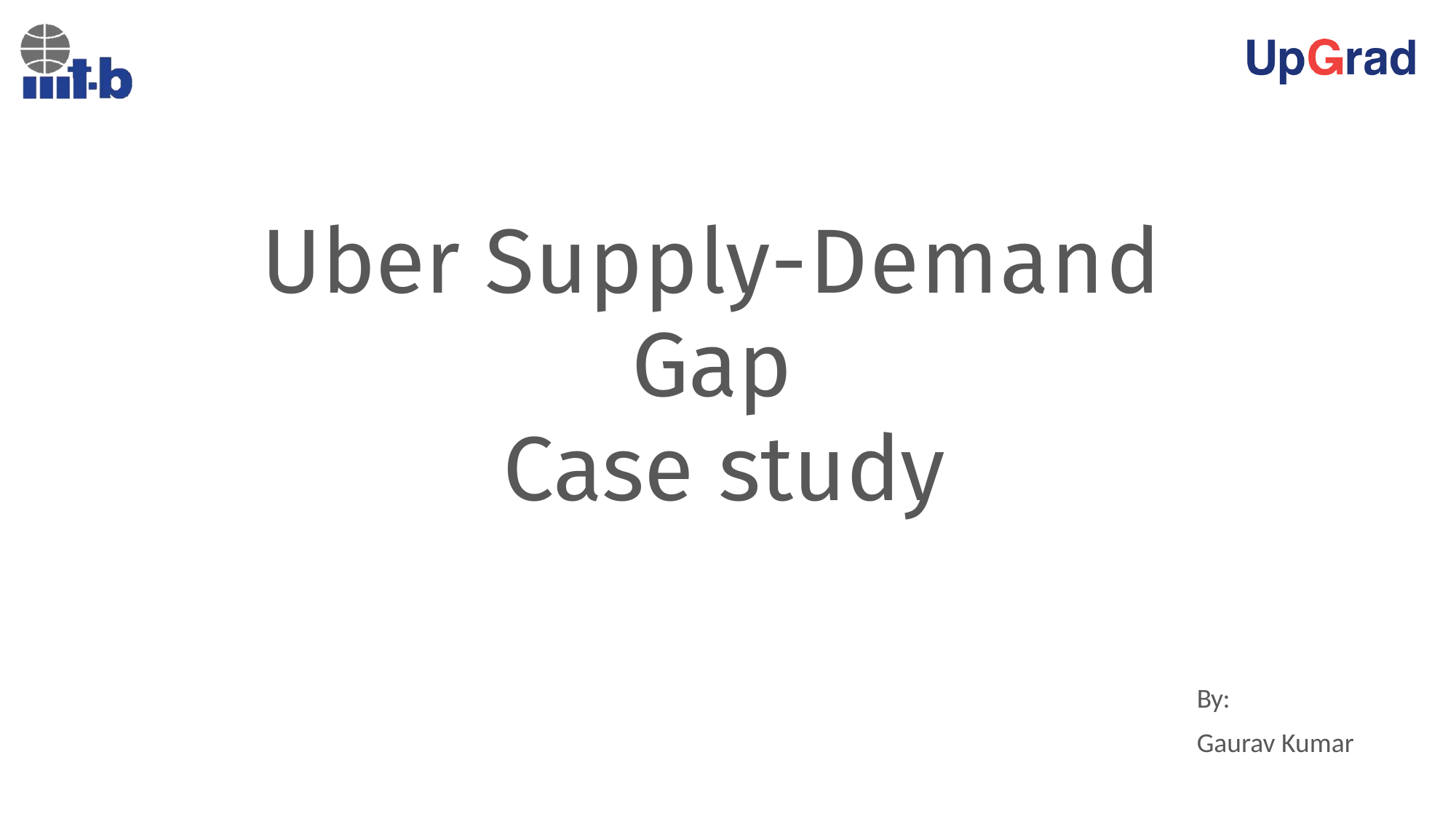

# Uber Supply-Demand Gap
Case study
By:
Gaurav Kumar